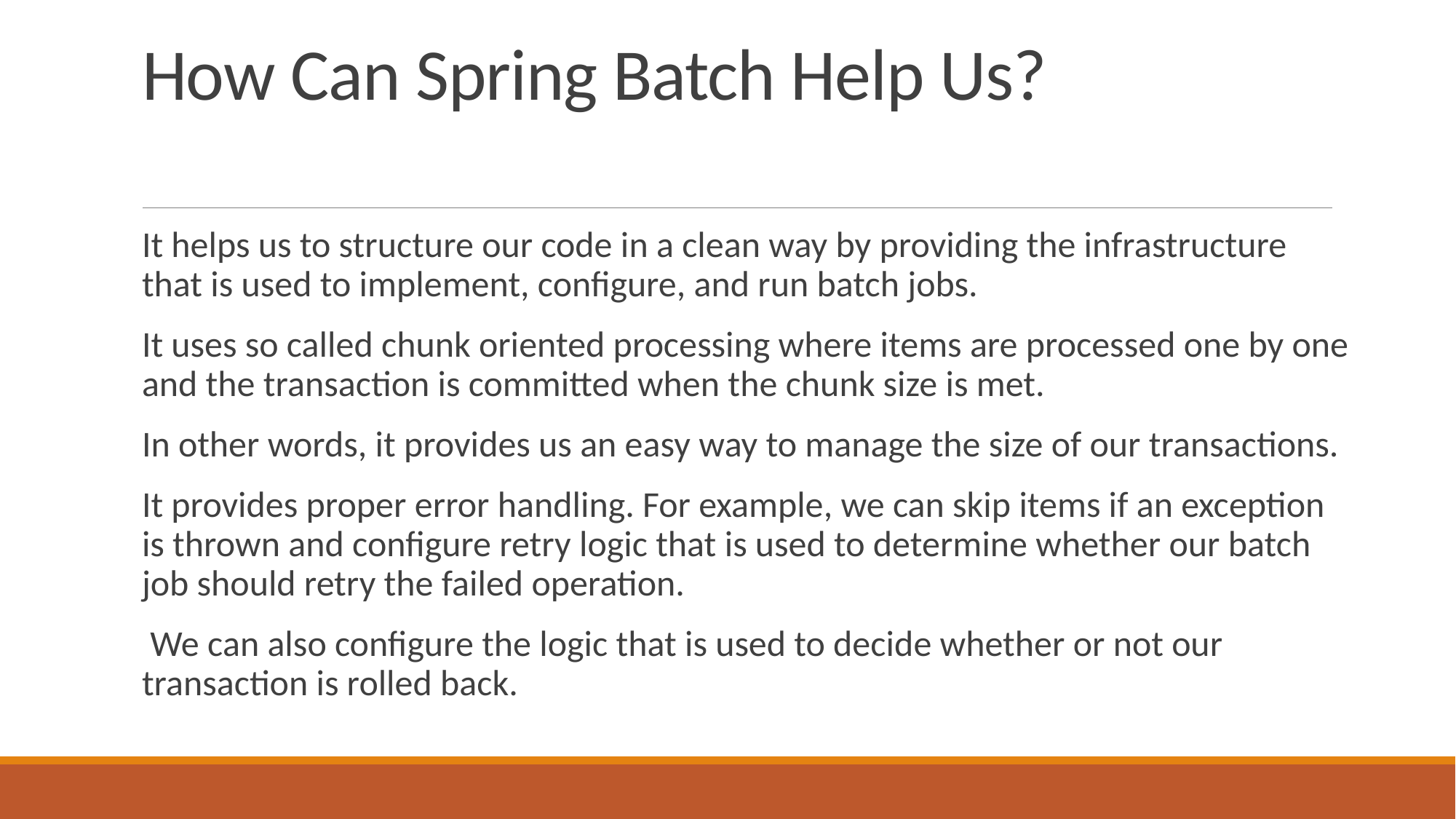

# How Can Spring Batch Help Us?
It helps us to structure our code in a clean way by providing the infrastructure that is used to implement, configure, and run batch jobs.
It uses so called chunk oriented processing where items are processed one by one and the transaction is committed when the chunk size is met.
In other words, it provides us an easy way to manage the size of our transactions.
It provides proper error handling. For example, we can skip items if an exception is thrown and configure retry logic that is used to determine whether our batch job should retry the failed operation.
 We can also configure the logic that is used to decide whether or not our transaction is rolled back.